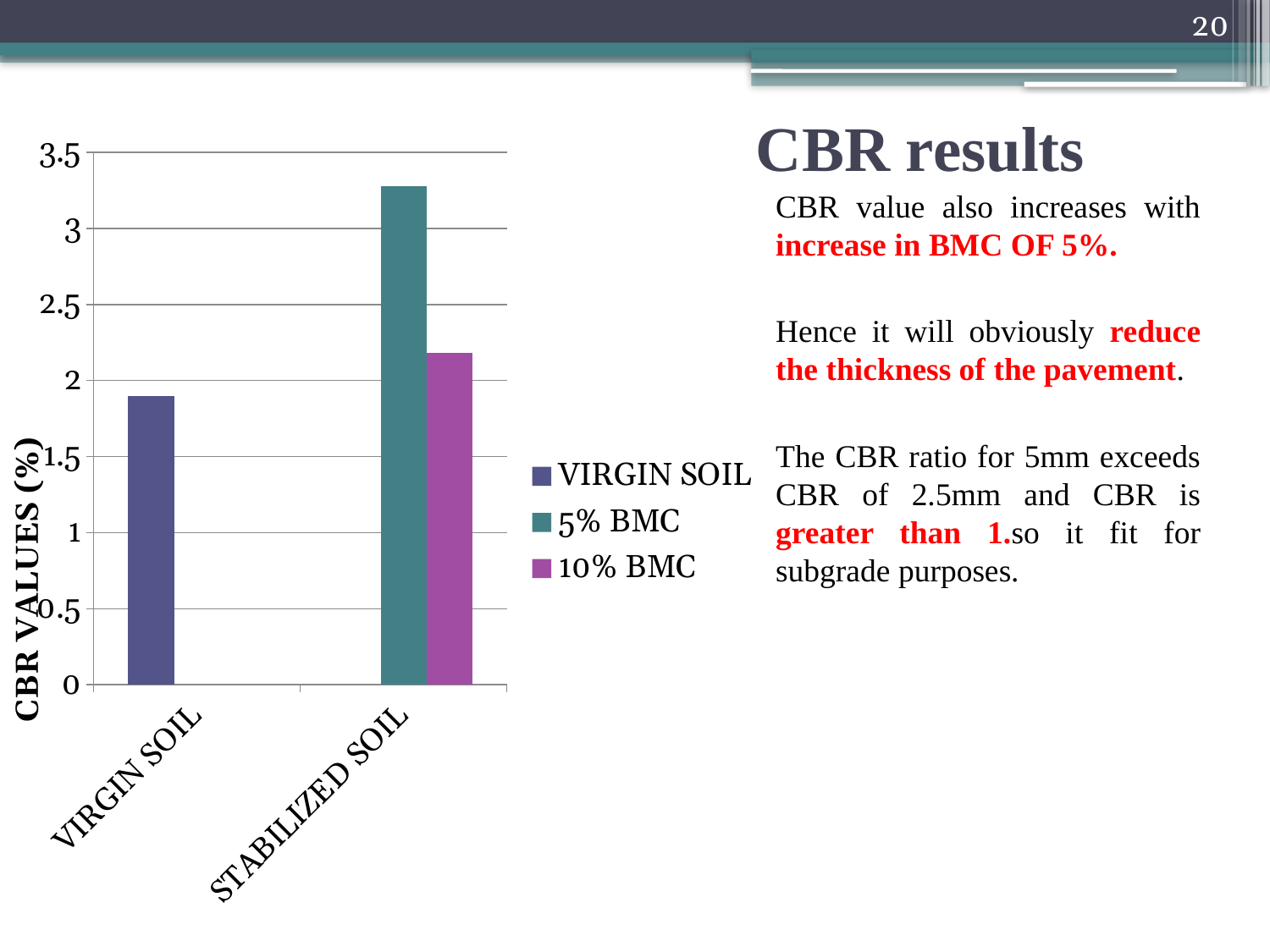

20
# CBR results

### Chart

| Category | VIRGIN SOIL | 5% BMC | 10% BMC |
|---|---|---|---|
| VIRGIN SOIL | 1.9000000000000001 | None | None |
| STABILIZED SOIL | None | 3.2800000000000002 | 2.18 |
CBR value also increases with increase in BMC OF 5%.

Hence it will obviously reduce the thickness of the pavement.

The CBR ratio for 5mm exceeds CBR of 2.5mm and CBR is greater than 1.so it fit for subgrade purposes.

CBR VALUES (%)